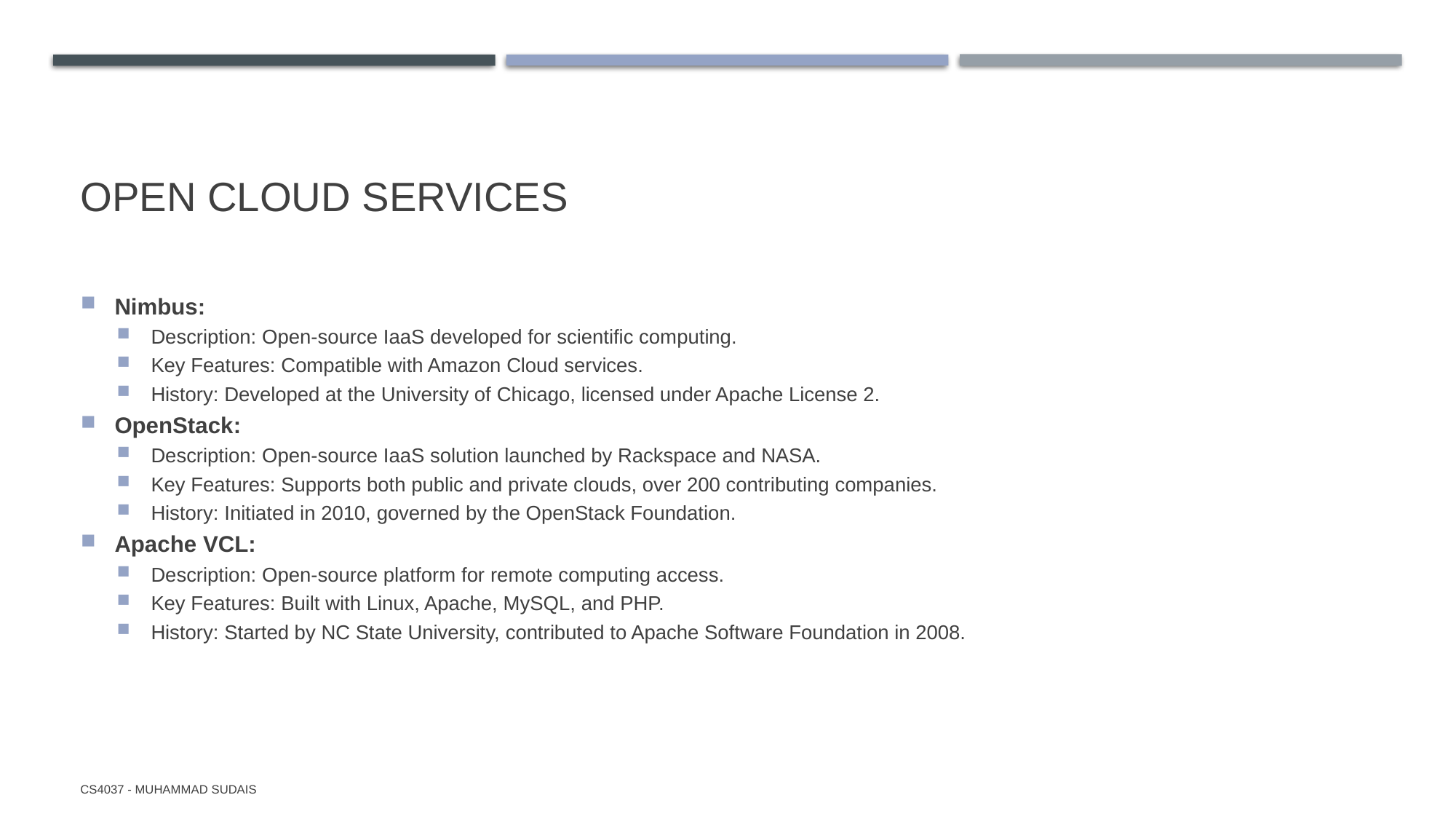

# Open Cloud Services
Nimbus:
Description: Open-source IaaS developed for scientific computing.
Key Features: Compatible with Amazon Cloud services.
History: Developed at the University of Chicago, licensed under Apache License 2.
OpenStack:
Description: Open-source IaaS solution launched by Rackspace and NASA.
Key Features: Supports both public and private clouds, over 200 contributing companies.
History: Initiated in 2010, governed by the OpenStack Foundation.
Apache VCL:
Description: Open-source platform for remote computing access.
Key Features: Built with Linux, Apache, MySQL, and PHP.
History: Started by NC State University, contributed to Apache Software Foundation in 2008.
CS4037 - Muhammad Sudais